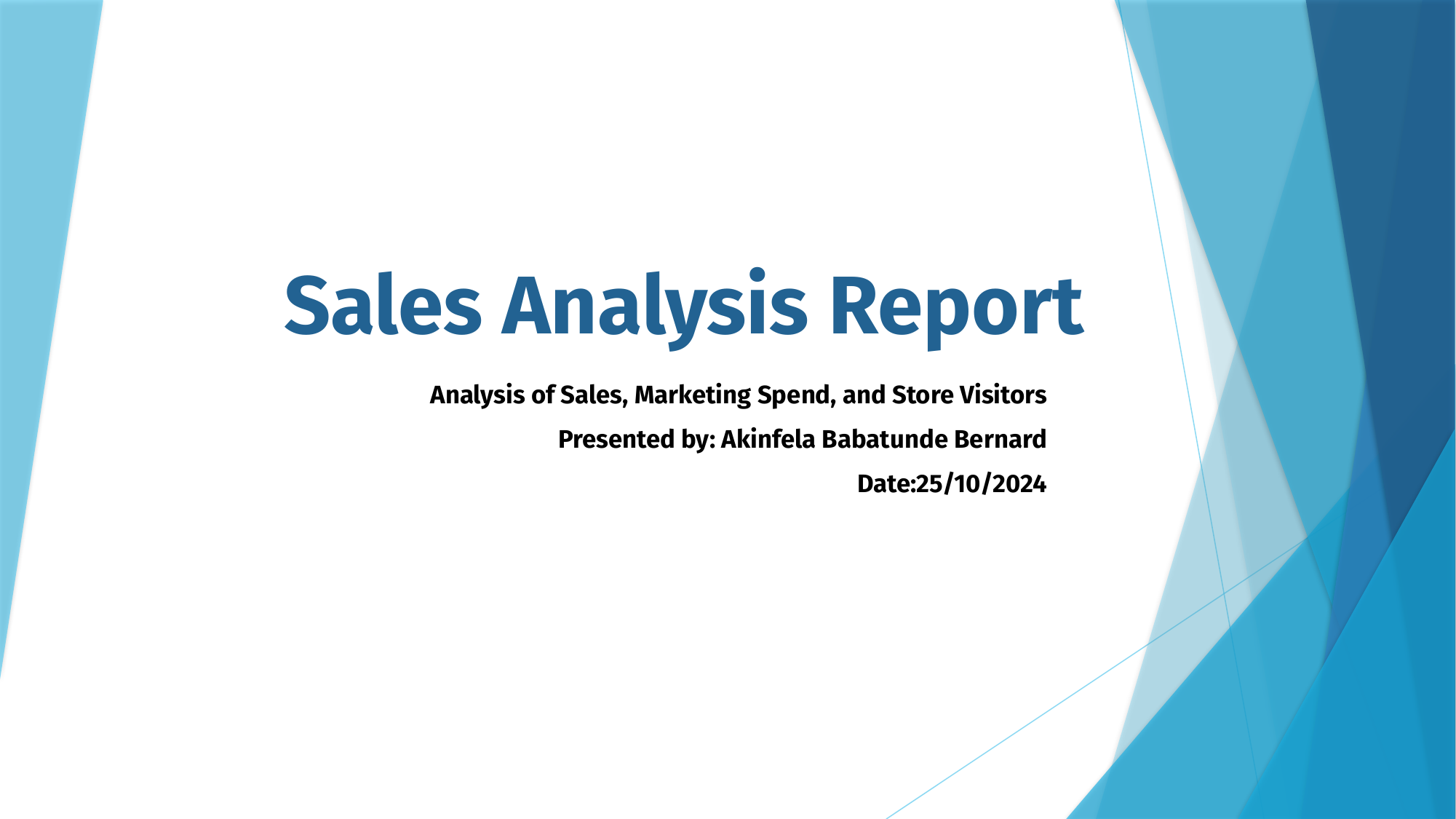

# Sales Analysis Report
Analysis of Sales, Marketing Spend, and Store Visitors
Presented by: Akinfela Babatunde Bernard
Date:25/10/2024